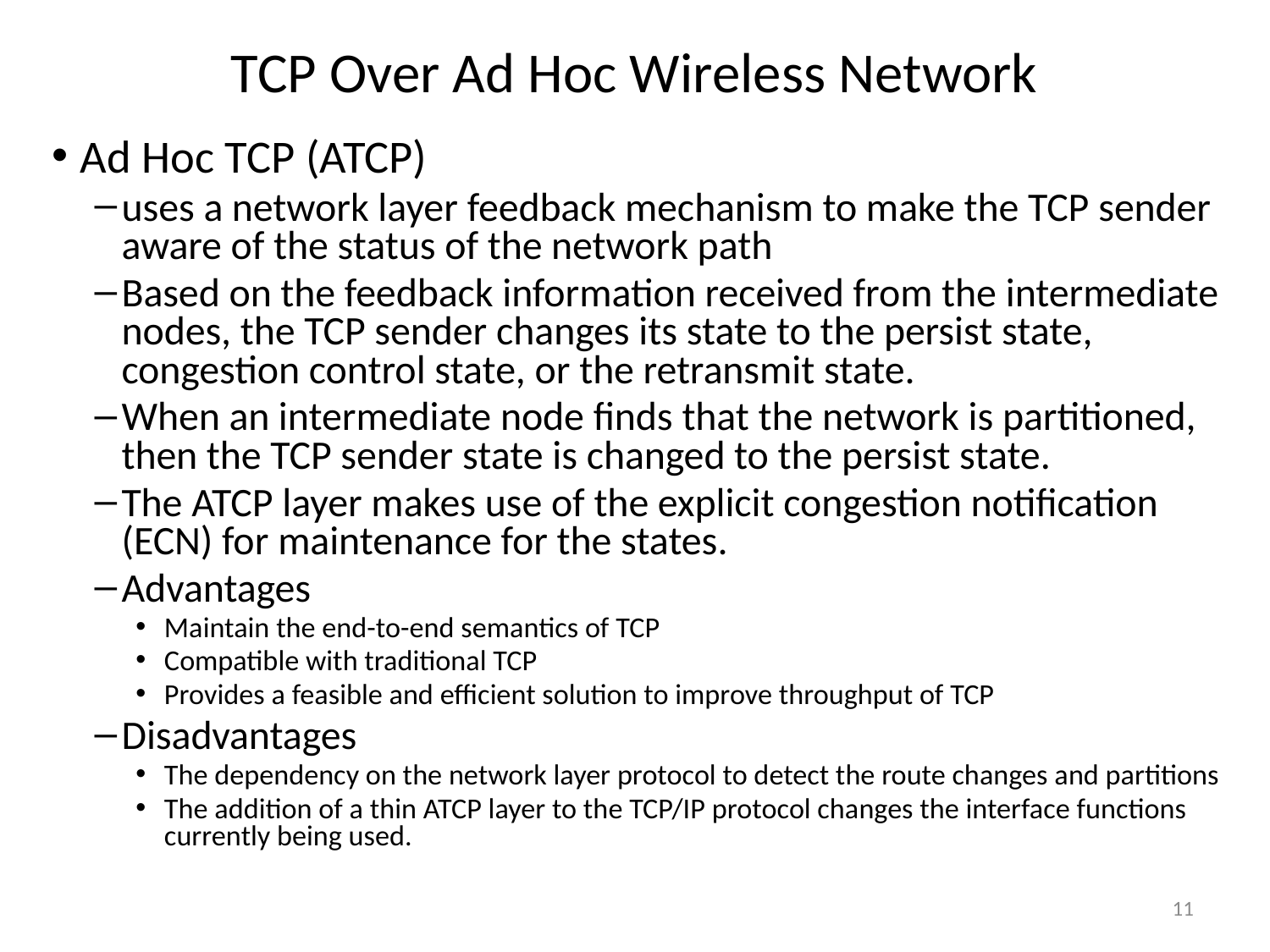

# TCP Over Ad Hoc Wireless Network
Ad Hoc TCP (ATCP)
uses a network layer feedback mechanism to make the TCP sender aware of the status of the network path
Based on the feedback information received from the intermediate nodes, the TCP sender changes its state to the persist state, congestion control state, or the retransmit state.
When an intermediate node finds that the network is partitioned, then the TCP sender state is changed to the persist state.
The ATCP layer makes use of the explicit congestion notification (ECN) for maintenance for the states.
Advantages
Maintain the end-to-end semantics of TCP
Compatible with traditional TCP
Provides a feasible and efficient solution to improve throughput of TCP
Disadvantages
The dependency on the network layer protocol to detect the route changes and partitions
The addition of a thin ATCP layer to the TCP/IP protocol changes the interface functions currently being used.
11